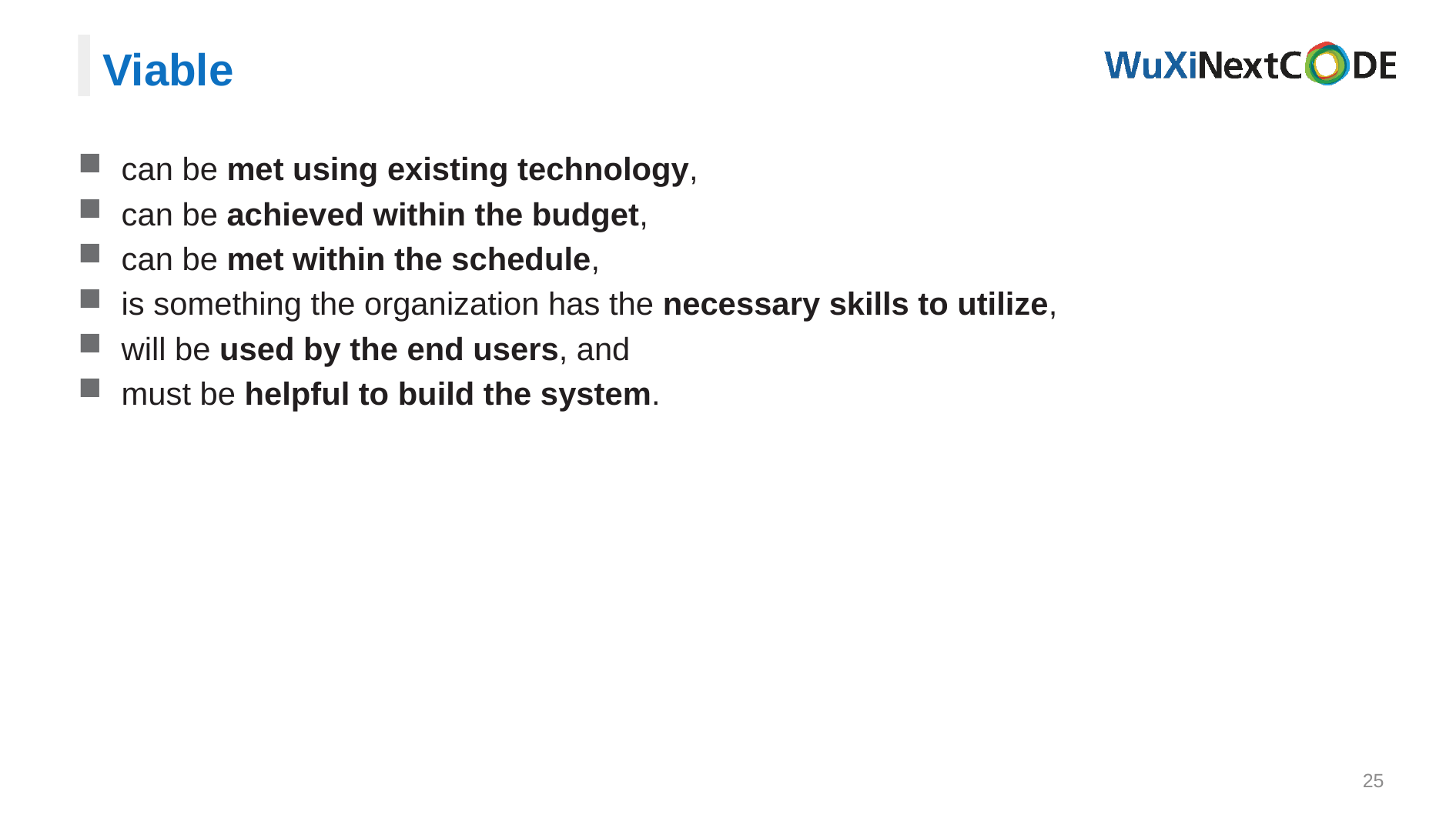

Viable
can be met using existing technology,
can be achieved within the budget,
can be met within the schedule,
is something the organization has the necessary skills to utilize,
will be used by the end users, and
must be helpful to build the system.

25